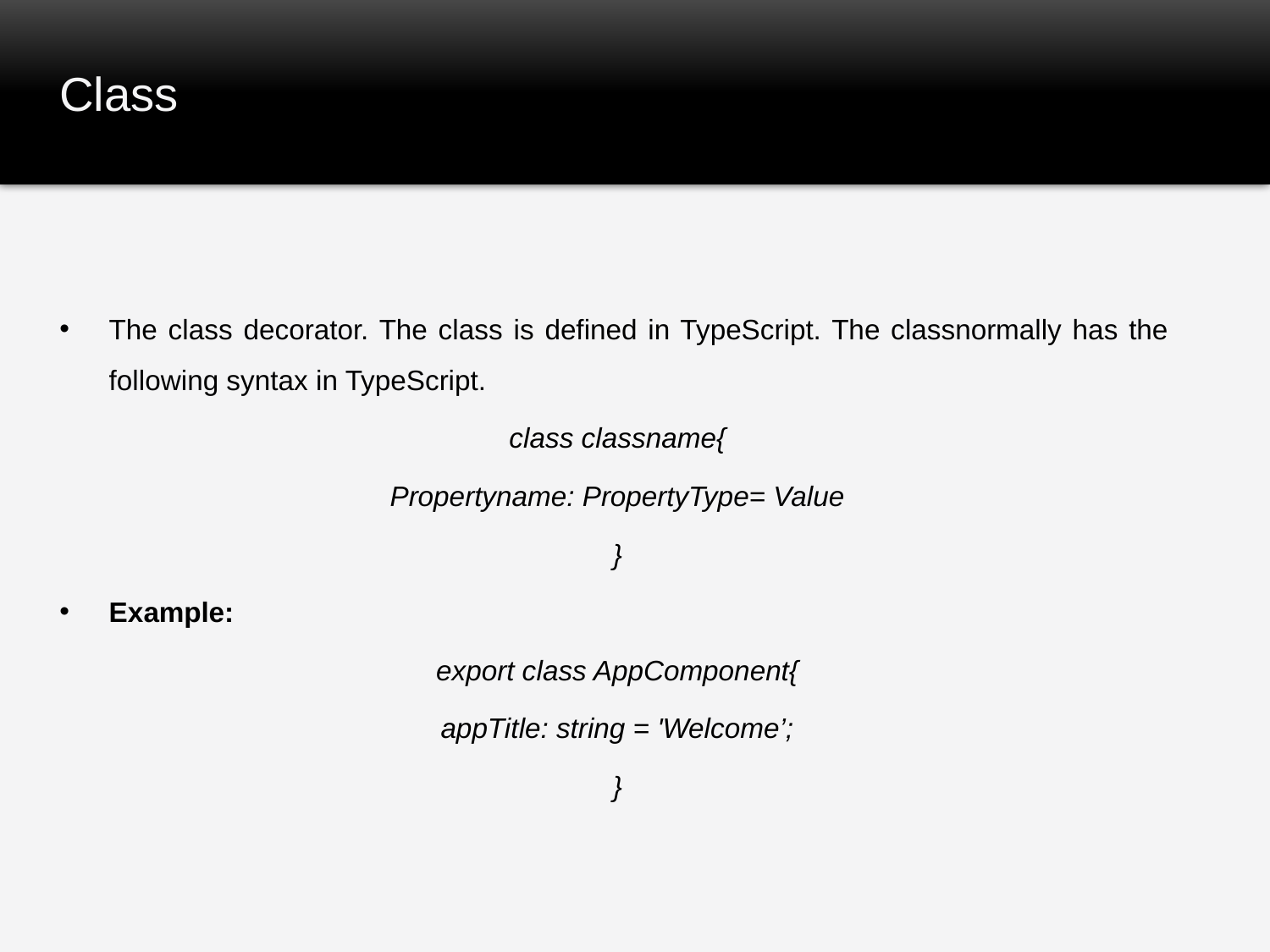

# Class
The class decorator. The class is defined in TypeScript. The classnormally has the following syntax in TypeScript.
class classname{
Propertyname: PropertyType= Value
}
Example:
export class AppComponent{
appTitle: string = 'Welcome’;
}